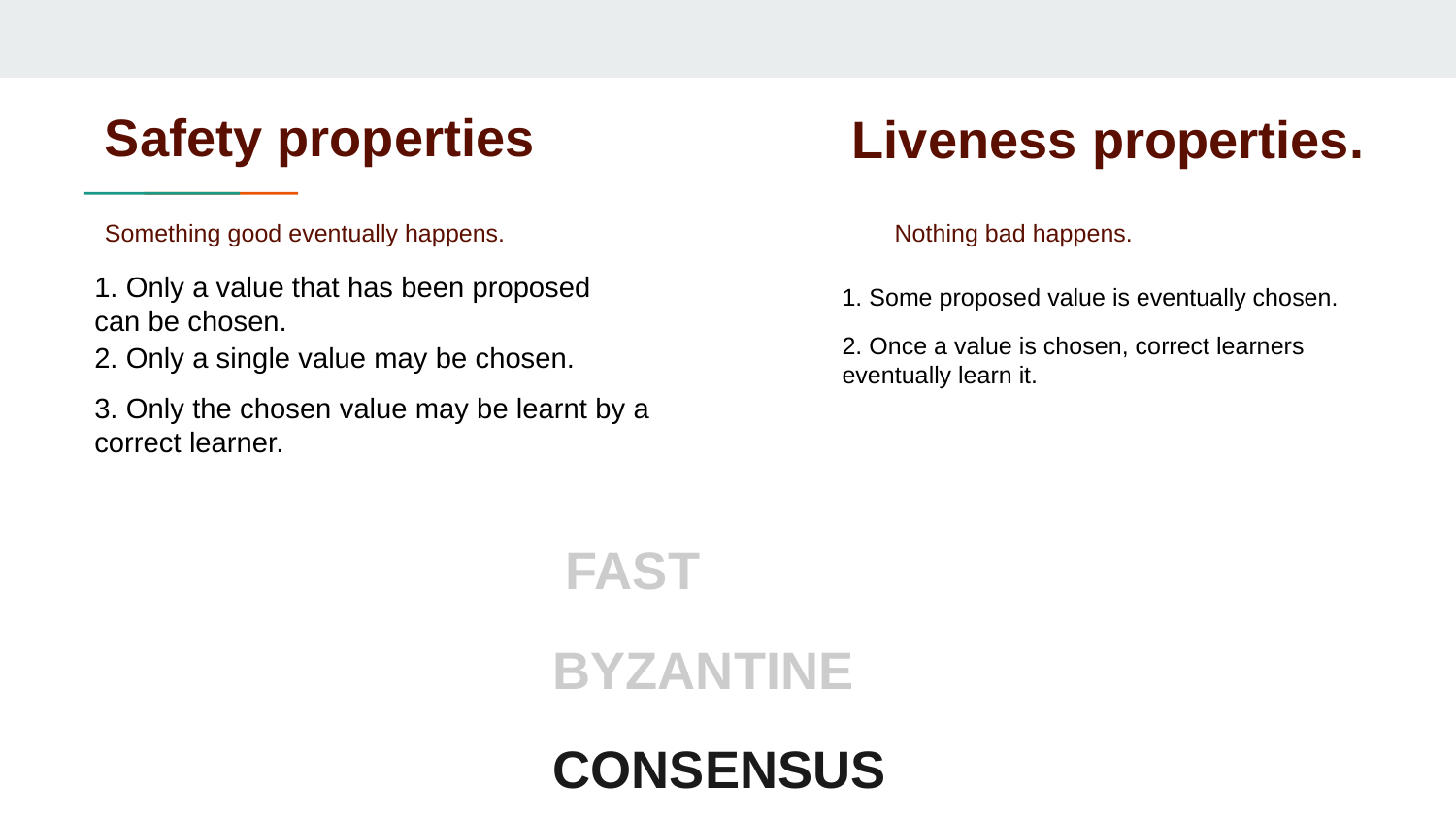

Safety properties
Liveness properties.

Something good eventually happens.
Nothing bad happens.
1. Only a value that has been proposed can be chosen.
1. Some proposed value is eventually chosen.
2. Once a value is chosen, correct learners eventually learn it.
2. Only a single value may be chosen.
3. Only the chosen value may be learnt by a correct learner.
FAST
BYZANTINE
# CONSENSUS